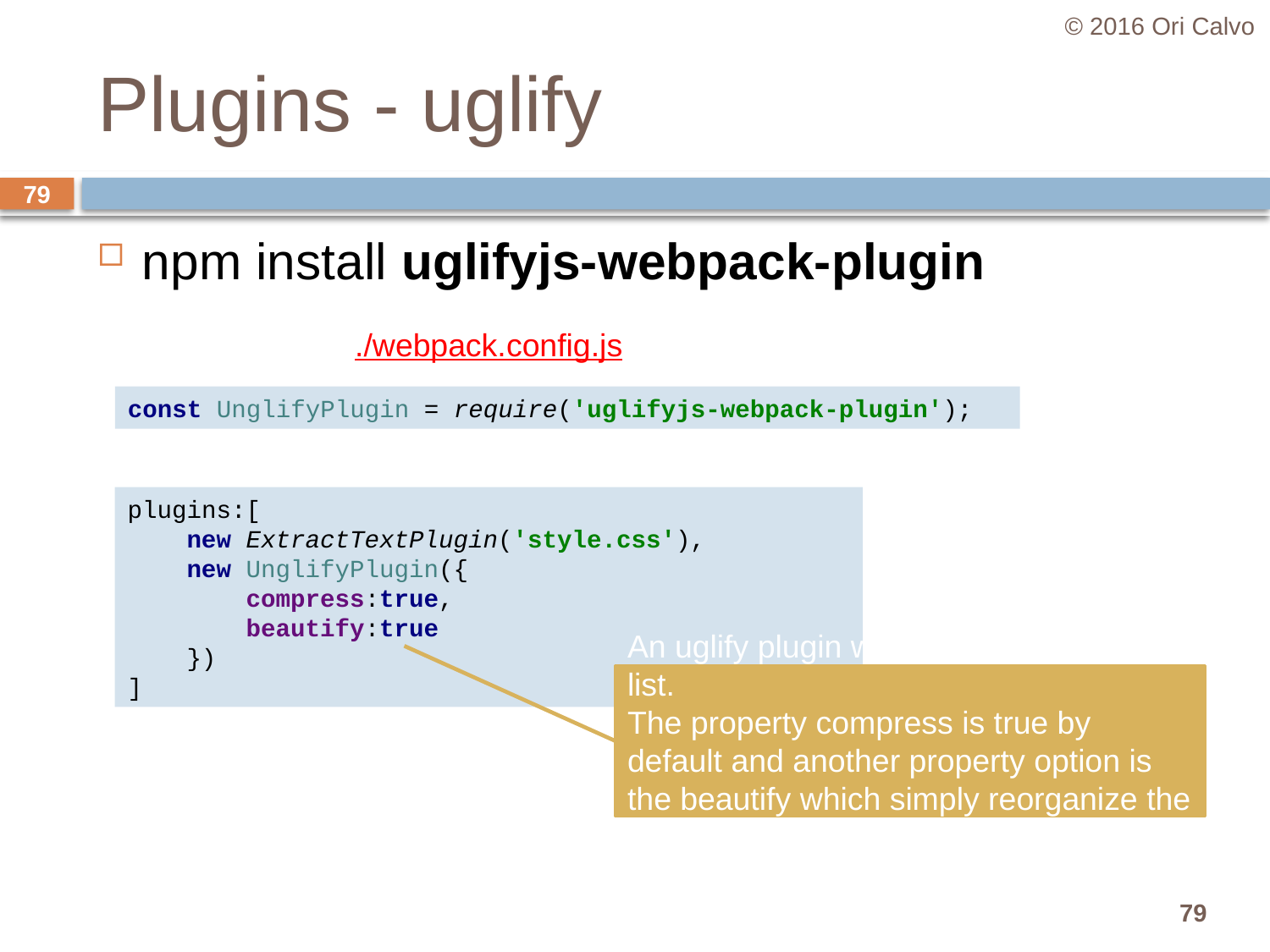

© 2016 Ori Calvo
# Plugins - uglify
79
npm install uglifyjs-webpack-plugin

./webpack.config.js
const UnglifyPlugin = require('uglifyjs-webpack-plugin');
plugins:[
    new ExtractTextPlugin('style.css'),
    new UnglifyPlugin({
        compress:true,
        beautify:true
    })
]
An uglify plugin was add to the plugins list.
The property compress is true by default and another property option is the beautify which simply reorganize the uglify bundle